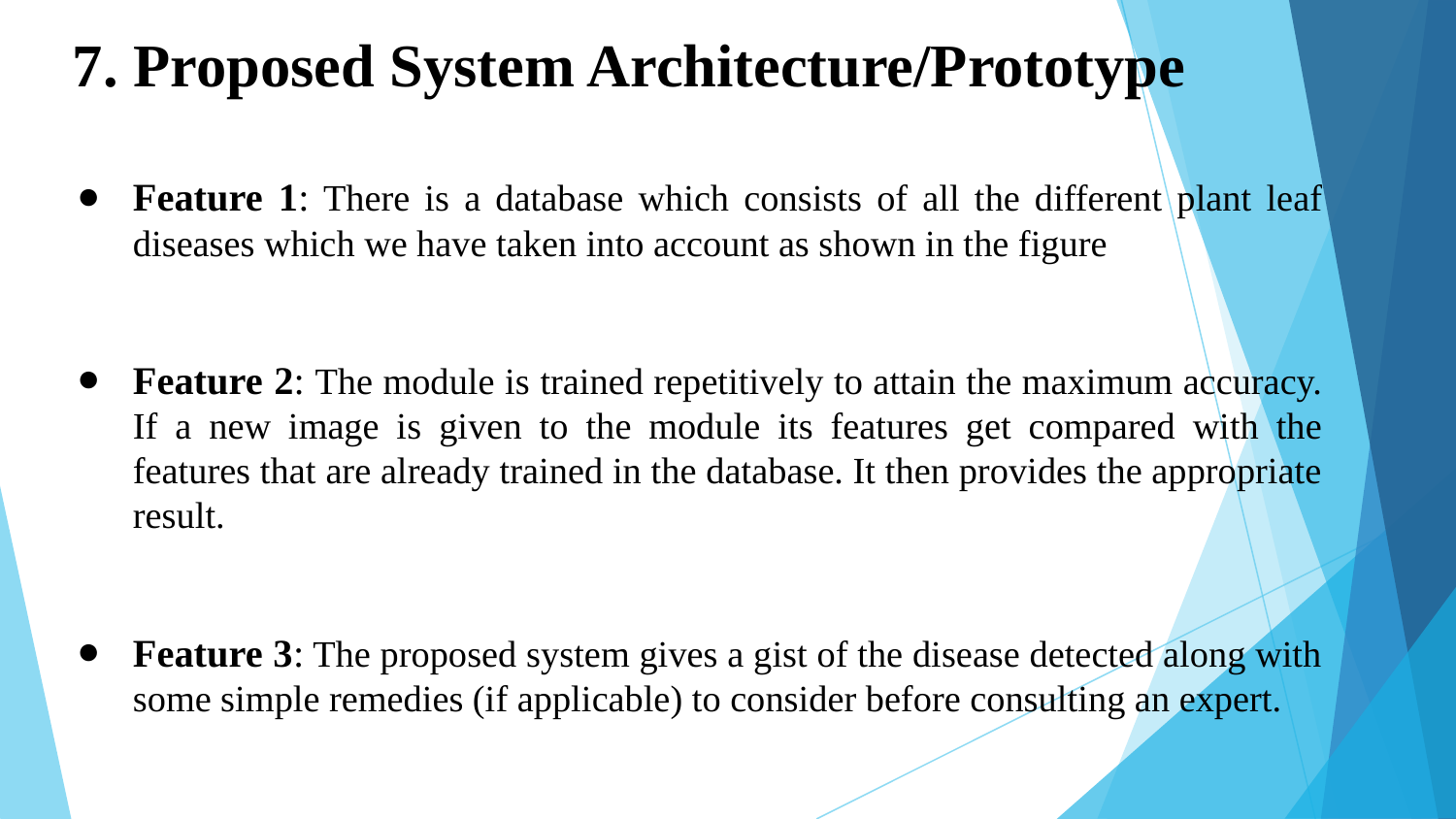

7. Proposed System Architecture/Prototype

Feature 1: There is a database which consists of all the different plant leaf diseases which we have taken into account as shown in the figure

Feature 2: The module is trained repetitively to attain the maximum accuracy. If a new image is given to the module its features get compared with the features that are already trained in the database. It then provides the appropriate result.

Feature 3: The proposed system gives a gist of the disease detected along with some simple remedies (if applicable) to consider before consulting an expert.